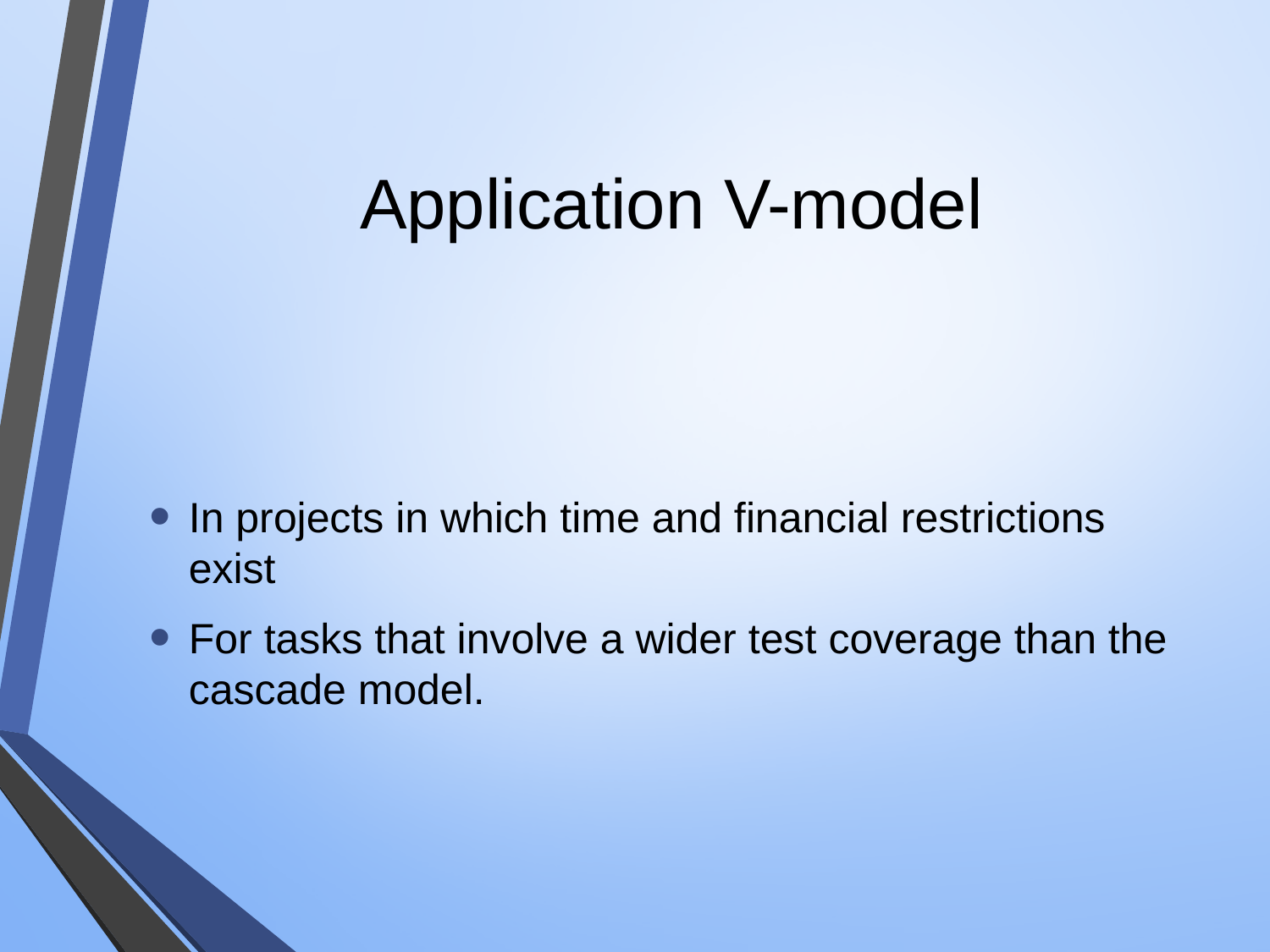

# Application V-model
In projects in which time and financial restrictions exist
For tasks that involve a wider test coverage than the cascade model.